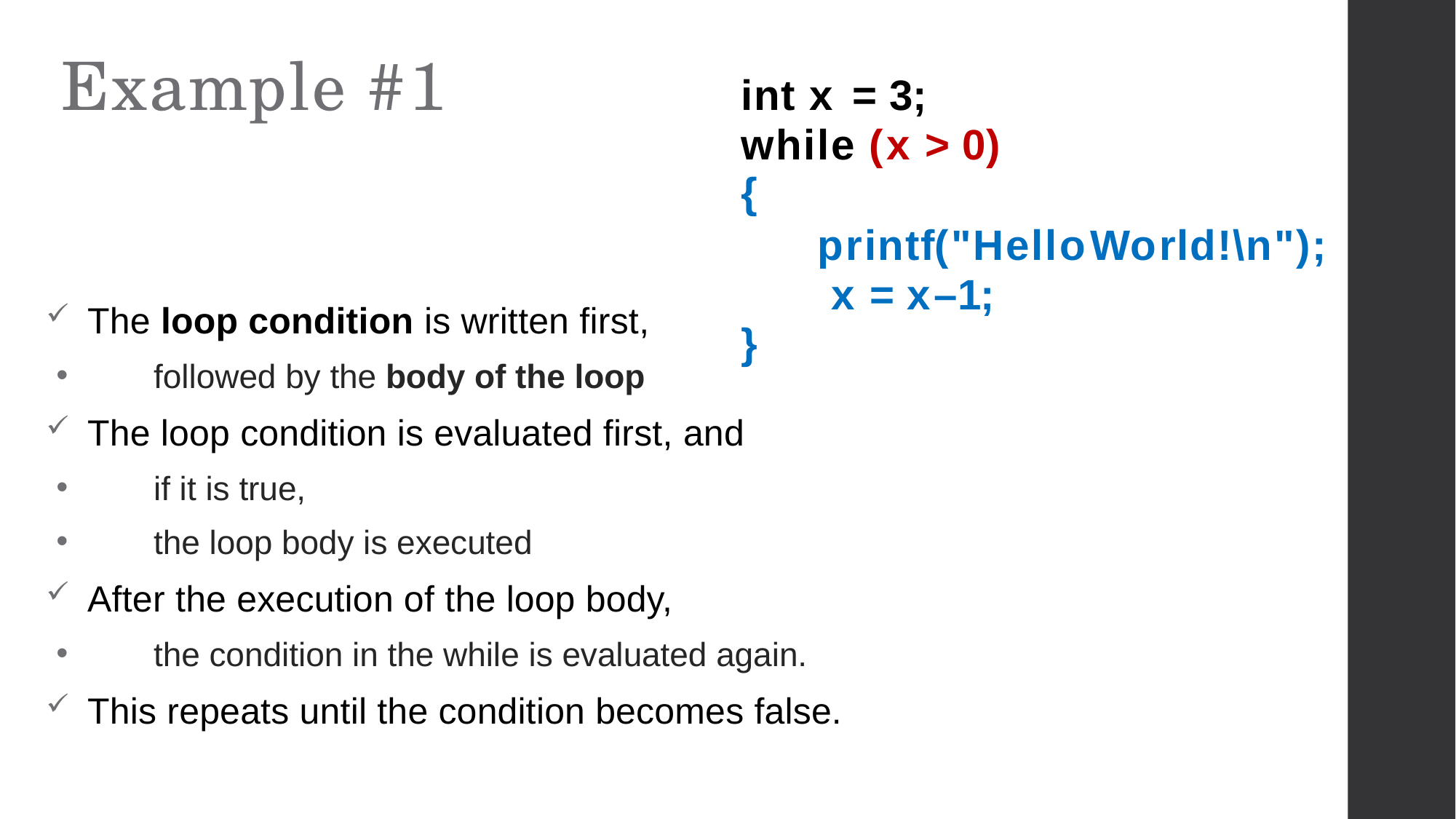

# Example #1
int x = 3;  while (x > 0)
{
printf("HelloWorld!\n");  x = x–1;
}
The loop condition is written first,
followed by the body of the loop
The loop condition is evaluated first, and
if it is true,
the loop body is executed
After the execution of the loop body,
the condition in the while is evaluated again.
This repeats until the condition becomes false.